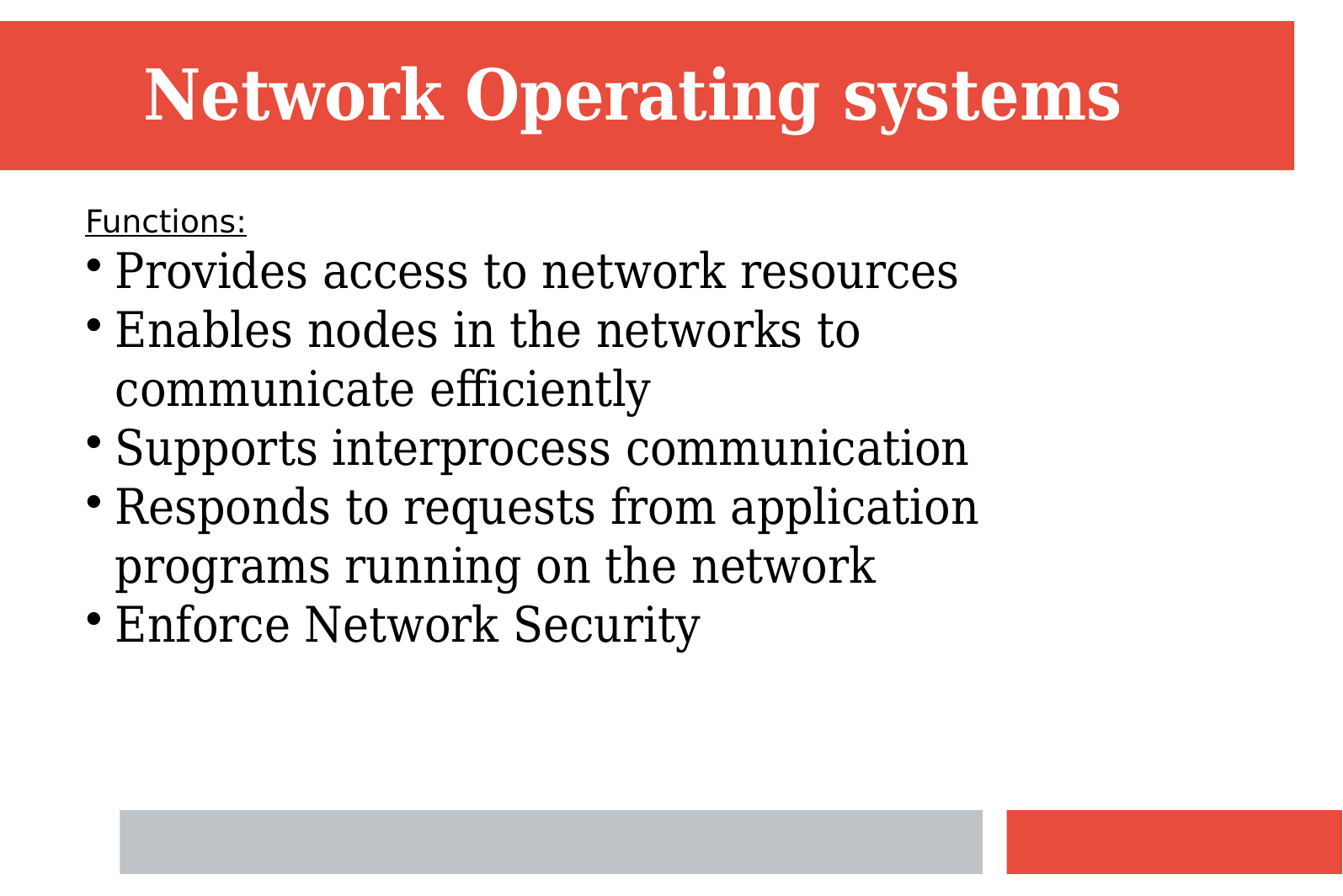

Network Operating systems
Functions:
Provides access to network resources
Enables nodes in the networks to communicate efficiently
Supports interprocess communication
Responds to requests from application programs running on the network
Enforce Network Security